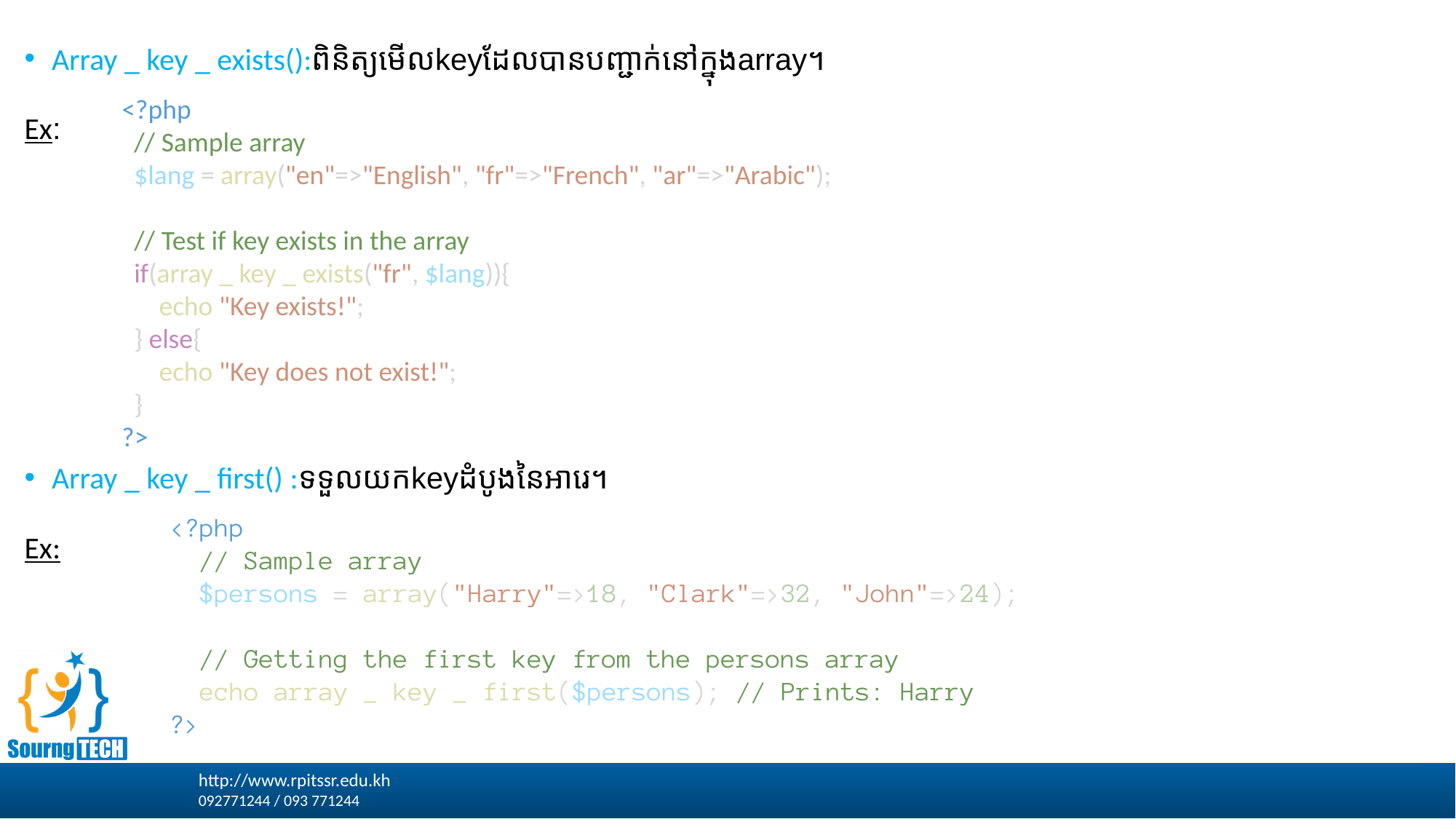

Array _ key _ exists():ពិនិត្យមើលkeyដែលបានបញ្ជាក់នៅក្នុងarray។
Ex:

Array _ key _ first() :ទទួលយកkeyដំបូងនៃអារេ។
Ex:
<?php
  // Sample array
  $lang = array("en"=>"English", "fr"=>"French", "ar"=>"Arabic");

  // Test if key exists in the array
  if(array _ key _ exists("fr", $lang)){
      echo "Key exists!";
  } else{
      echo "Key does not exist!";
  }
?>
<?php
  // Sample array
  $persons = array("Harry"=>18, "Clark"=>32, "John"=>24);

  // Getting the first key from the persons array
  echo array _ key _ first($persons); // Prints: Harry
?>